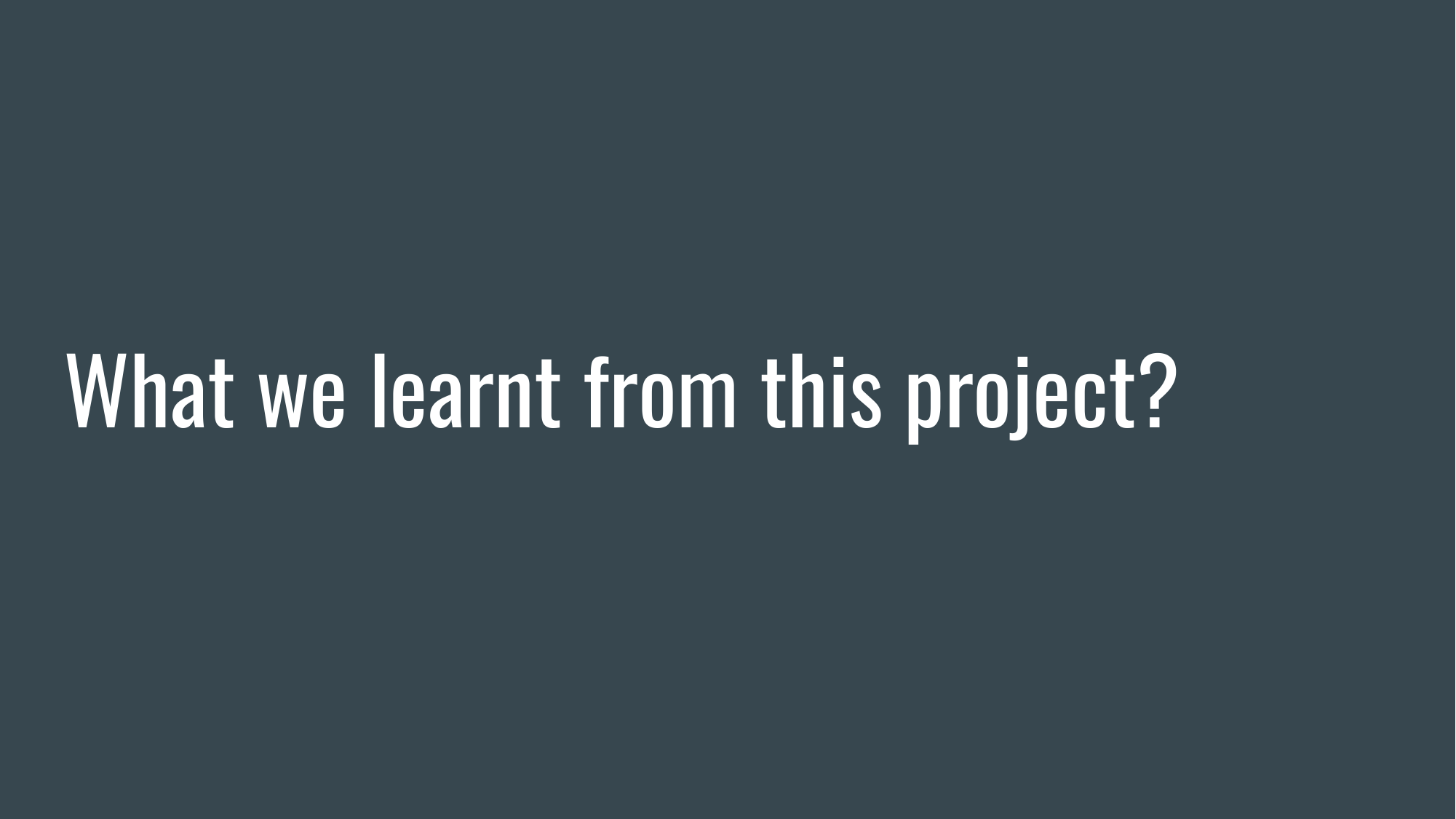

# What we learnt from this project?